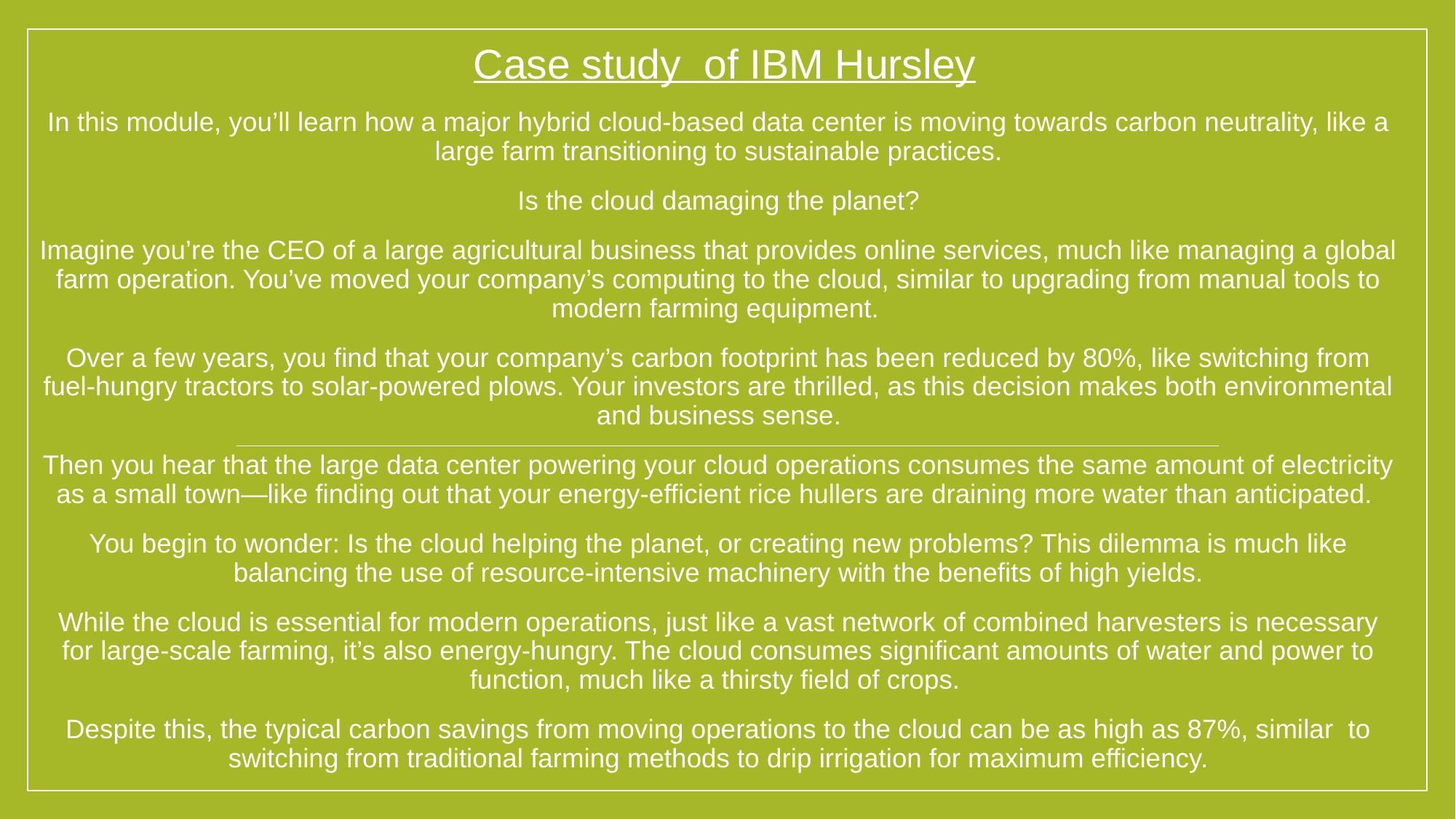

Case study  of IBM Hursley
In this module, you’ll learn how a major hybrid cloud-based data center is moving towards carbon neutrality, like a large farm transitioning to sustainable practices.
Is the cloud damaging the planet?
Imagine you’re the CEO of a large agricultural business that provides online services, much like managing a global farm operation. You’ve moved your company’s computing to the cloud, similar to upgrading from manual tools to modern farming equipment.
Over a few years, you find that your company’s carbon footprint has been reduced by 80%, like switching from fuel-hungry tractors to solar-powered plows. Your investors are thrilled, as this decision makes both environmental and business sense.
Then you hear that the large data center powering your cloud operations consumes the same amount of electricity as a small town—like finding out that your energy-efficient rice hullers are draining more water than anticipated.
You begin to wonder: Is the cloud helping the planet, or creating new problems? This dilemma is much like balancing the use of resource-intensive machinery with the benefits of high yields.
While the cloud is essential for modern operations, just like a vast network of combined harvesters is necessary for large-scale farming, it’s also energy-hungry. The cloud consumes significant amounts of water and power to function, much like a thirsty field of crops.
Despite this, the typical carbon savings from moving operations to the cloud can be as high as 87%, similar  to switching from traditional farming methods to drip irrigation for maximum efficiency.